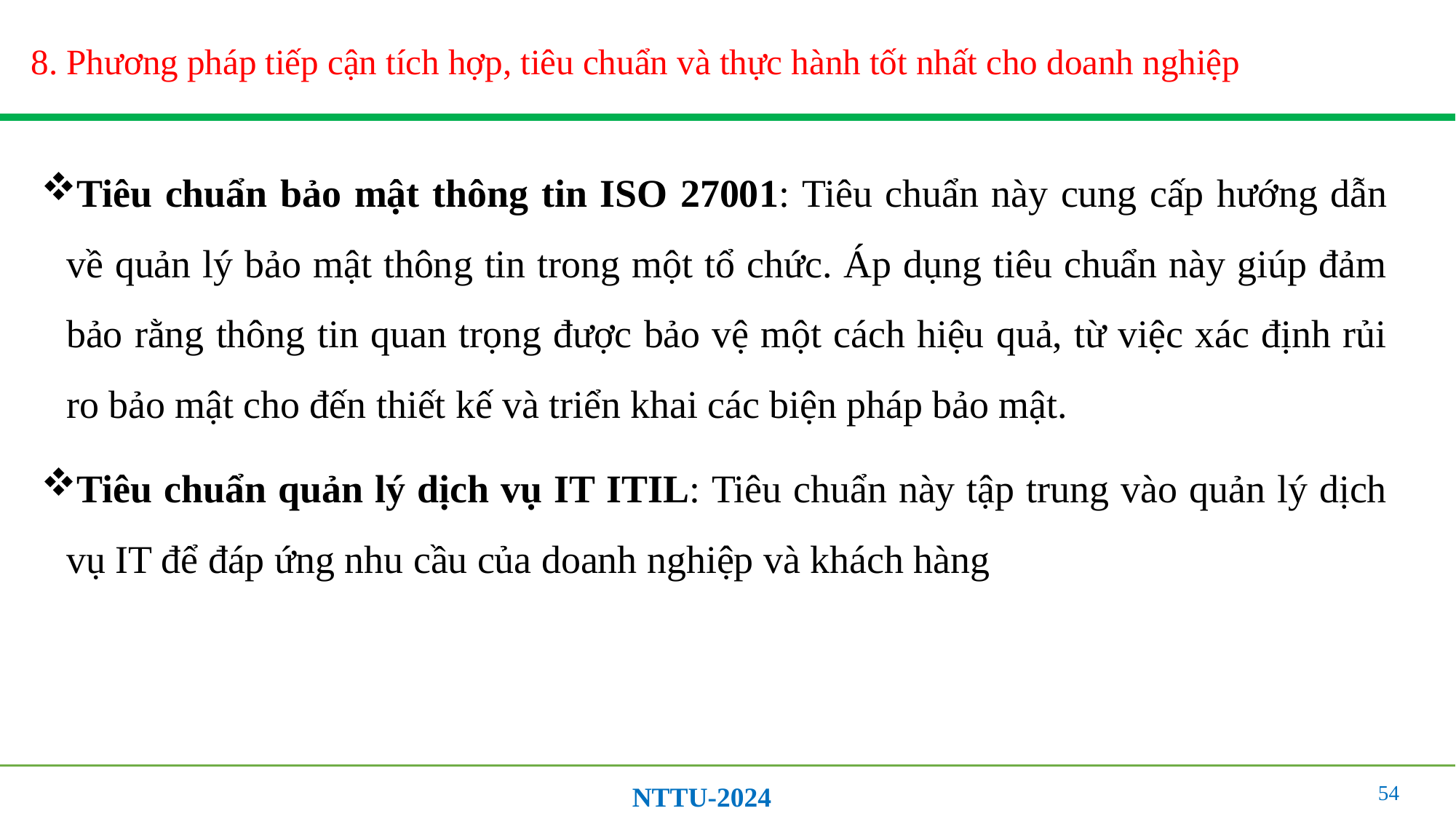

# 8. Phương pháp tiếp cận tích hợp, tiêu chuẩn và thực hành tốt nhất cho doanh nghiệp
Tiêu chuẩn bảo mật thông tin ISO 27001: Tiêu chuẩn này cung cấp hướng dẫn về quản lý bảo mật thông tin trong một tổ chức. Áp dụng tiêu chuẩn này giúp đảm bảo rằng thông tin quan trọng được bảo vệ một cách hiệu quả, từ việc xác định rủi ro bảo mật cho đến thiết kế và triển khai các biện pháp bảo mật.
Tiêu chuẩn quản lý dịch vụ IT ITIL: Tiêu chuẩn này tập trung vào quản lý dịch vụ IT để đáp ứng nhu cầu của doanh nghiệp và khách hàng
54